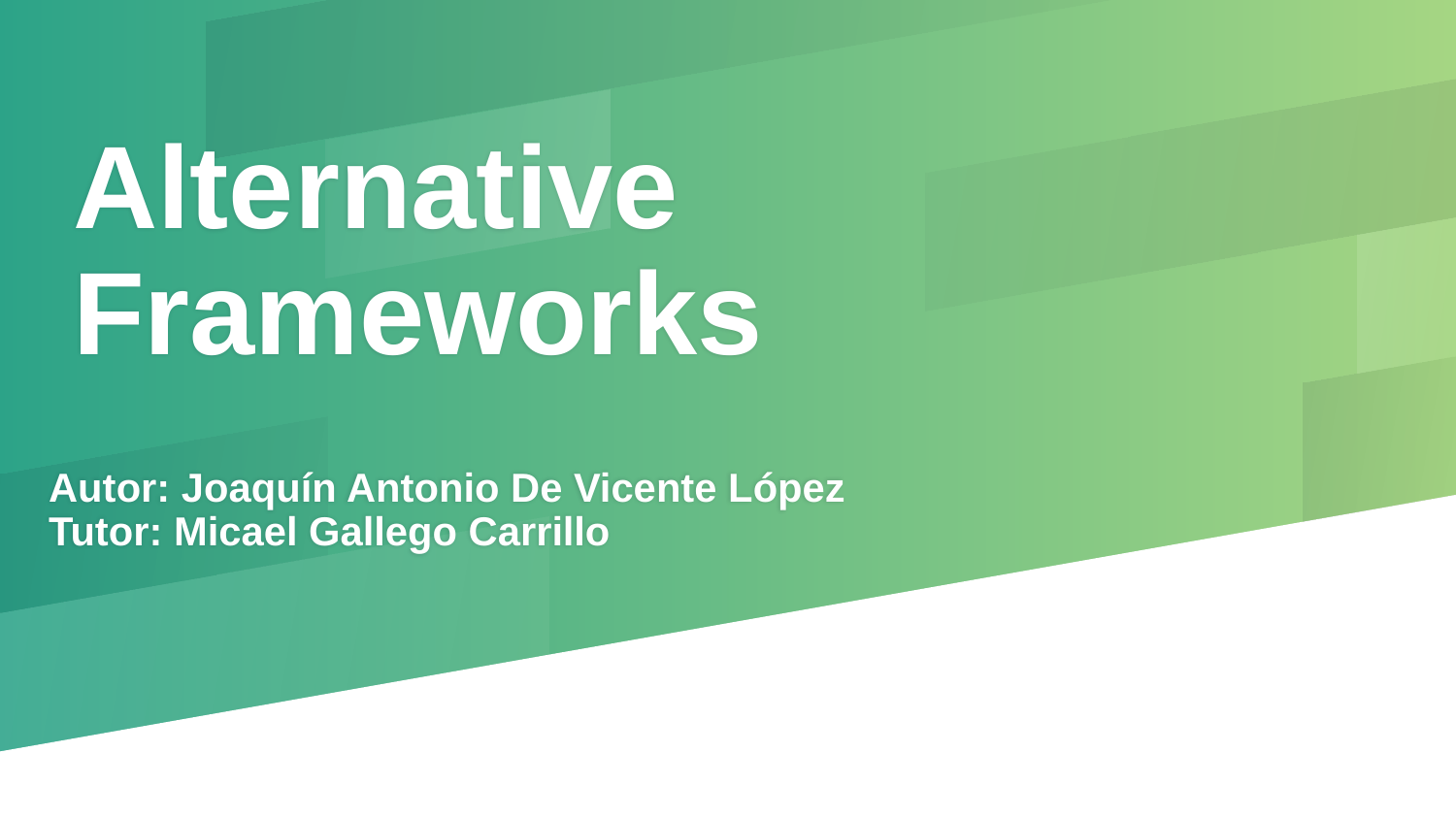

# Alternative Frameworks
Autor: Joaquín Antonio De Vicente López
Tutor: Micael Gallego Carrillo